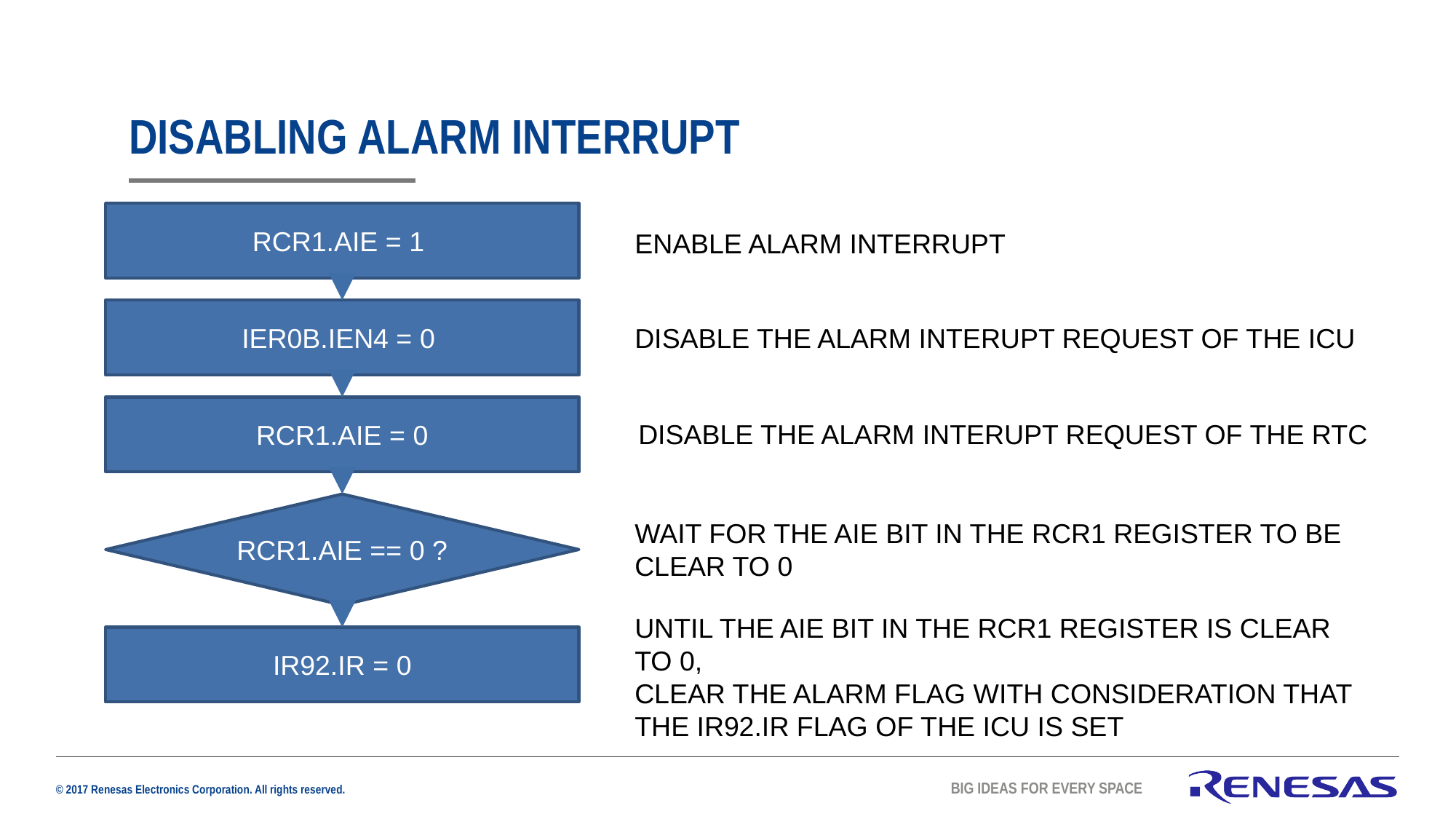

# DISABLING ALARM INTERRUPT
RCR1.AIE = 1
ENABLE ALARM INTERRUPT
IER0B.IEN4 = 0
DISABLE THE ALARM INTERUPT REQUEST OF THE ICU
RCR1.AIE = 0
DISABLE THE ALARM INTERUPT REQUEST OF THE RTC
RCR1.AIE == 0 ?
WAIT FOR THE AIE BIT IN THE RCR1 REGISTER TO BE CLEAR TO 0
UNTIL THE AIE BIT IN THE RCR1 REGISTER IS CLEAR TO 0,
CLEAR THE ALARM FLAG WITH CONSIDERATION THAT THE IR92.IR FLAG OF THE ICU IS SET
IR92.IR = 0